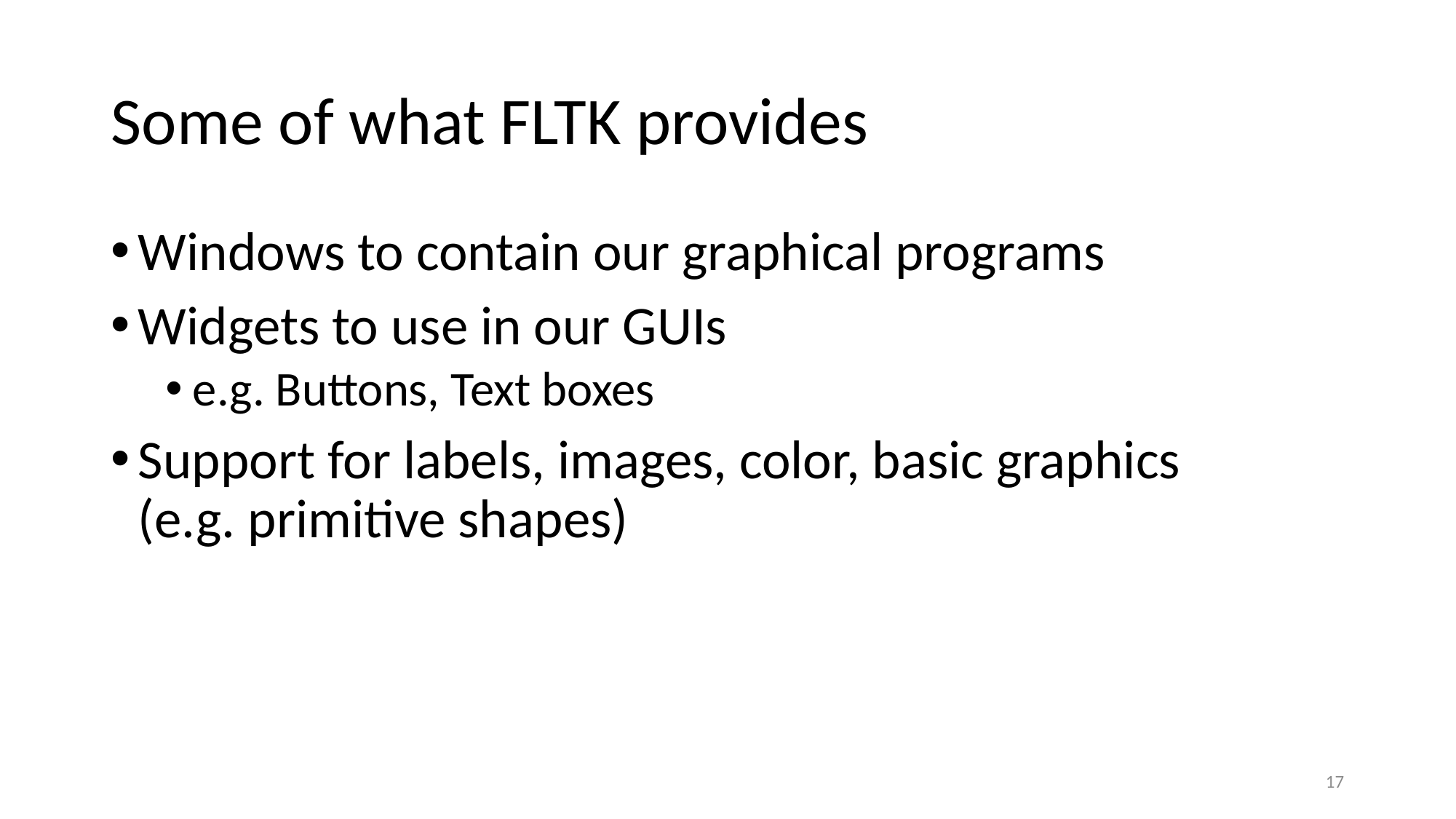

# Some of what FLTK provides
Windows to contain our graphical programs
Widgets to use in our GUIs
e.g. Buttons, Text boxes
Support for labels, images, color, basic graphics
(e.g. primitive shapes)
17